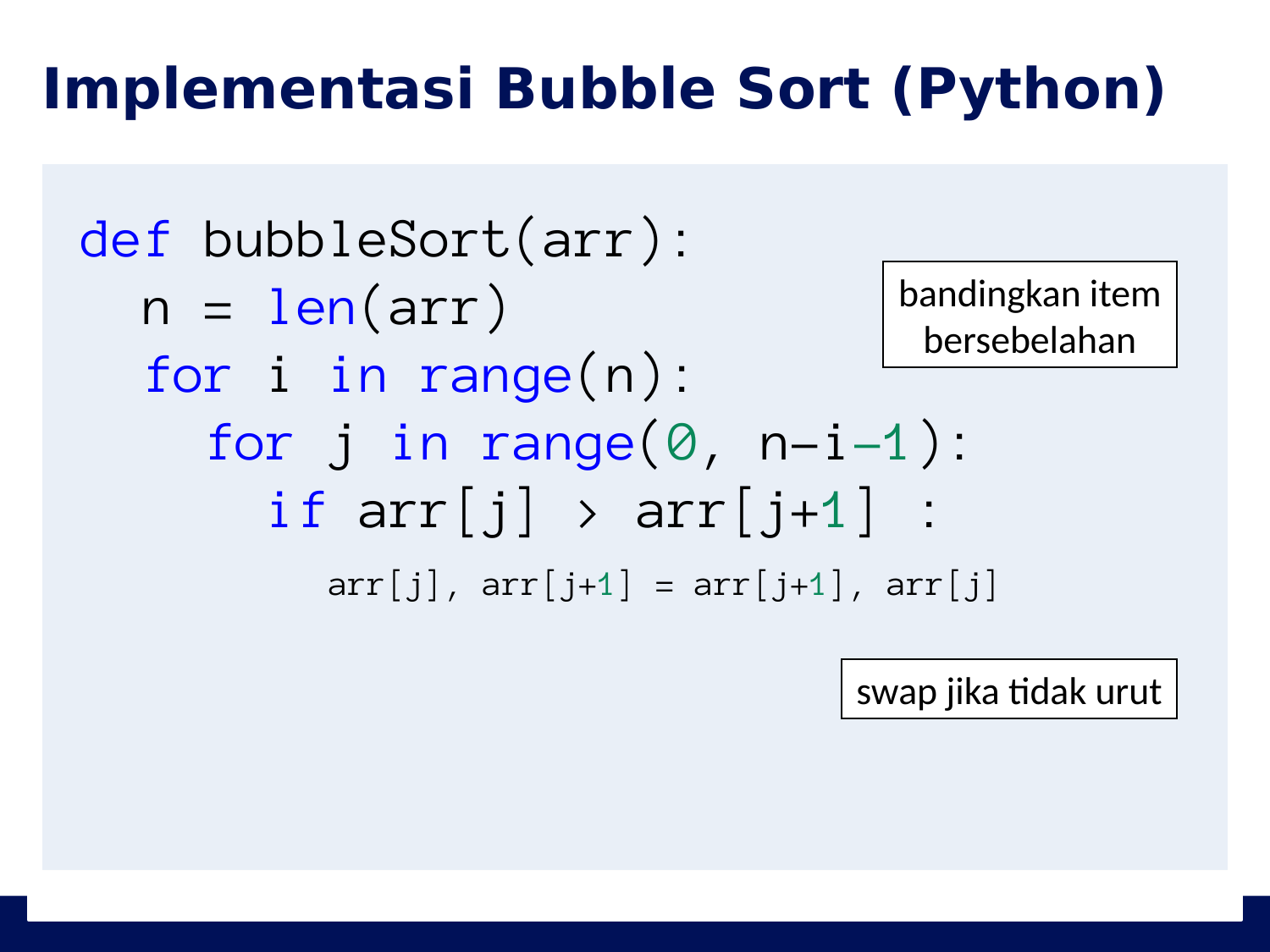

# Implementasi Bubble Sort (Python)

def bubbleSort(arr):
  n = len(arr)
  for i in range(n):
    for j in range(0, n-i-1):
      if arr[j] > arr[j+1] :
        arr[j], arr[j+1] = arr[j+1], arr[j]
bandingkan item bersebelahan
swap jika tidak urut